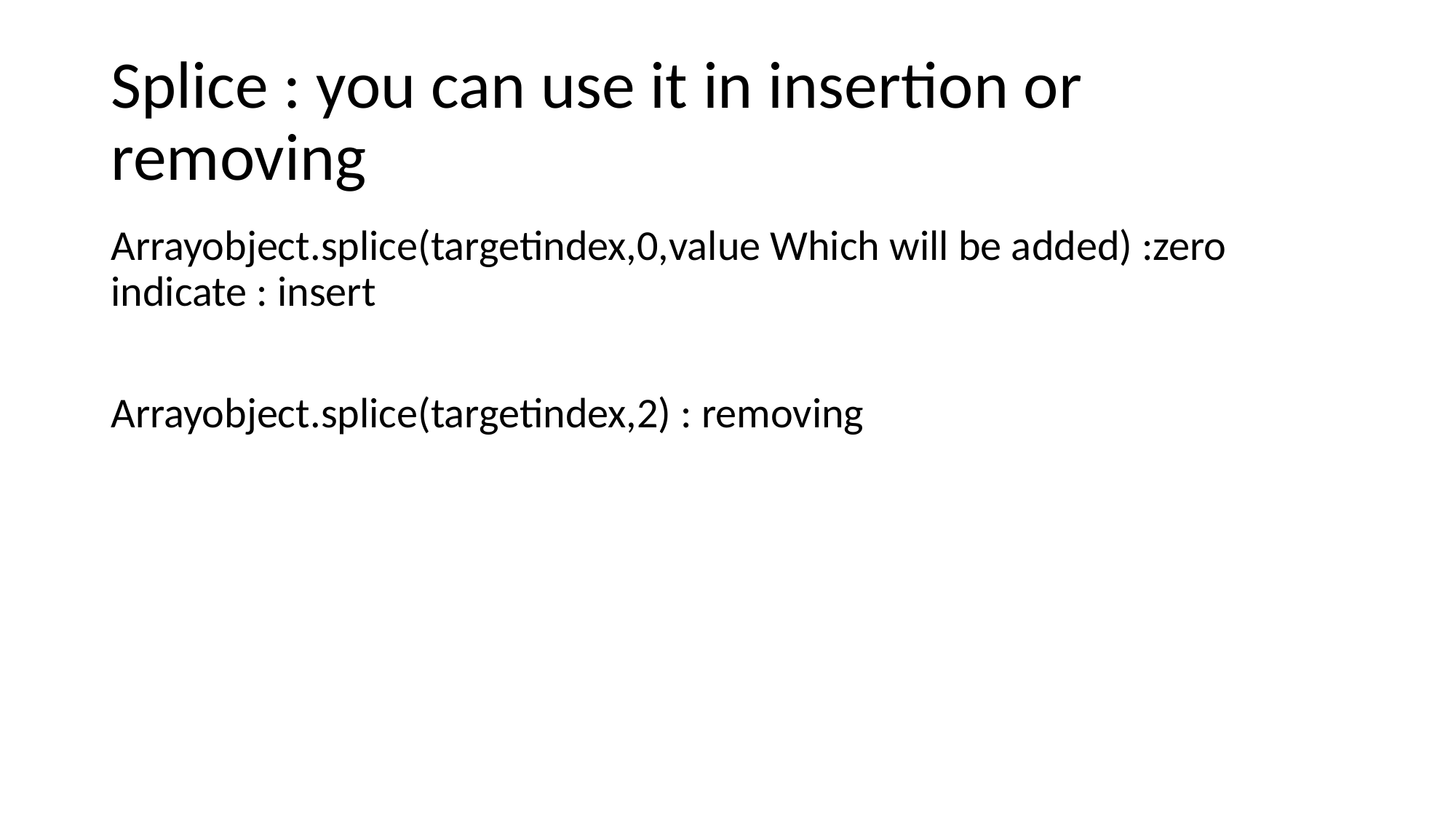

# Splice : you can use it in insertion or removing
Arrayobject.splice(targetindex,0,value Which will be added) :zero indicate : insert

Arrayobject.splice(targetindex,2) : removing